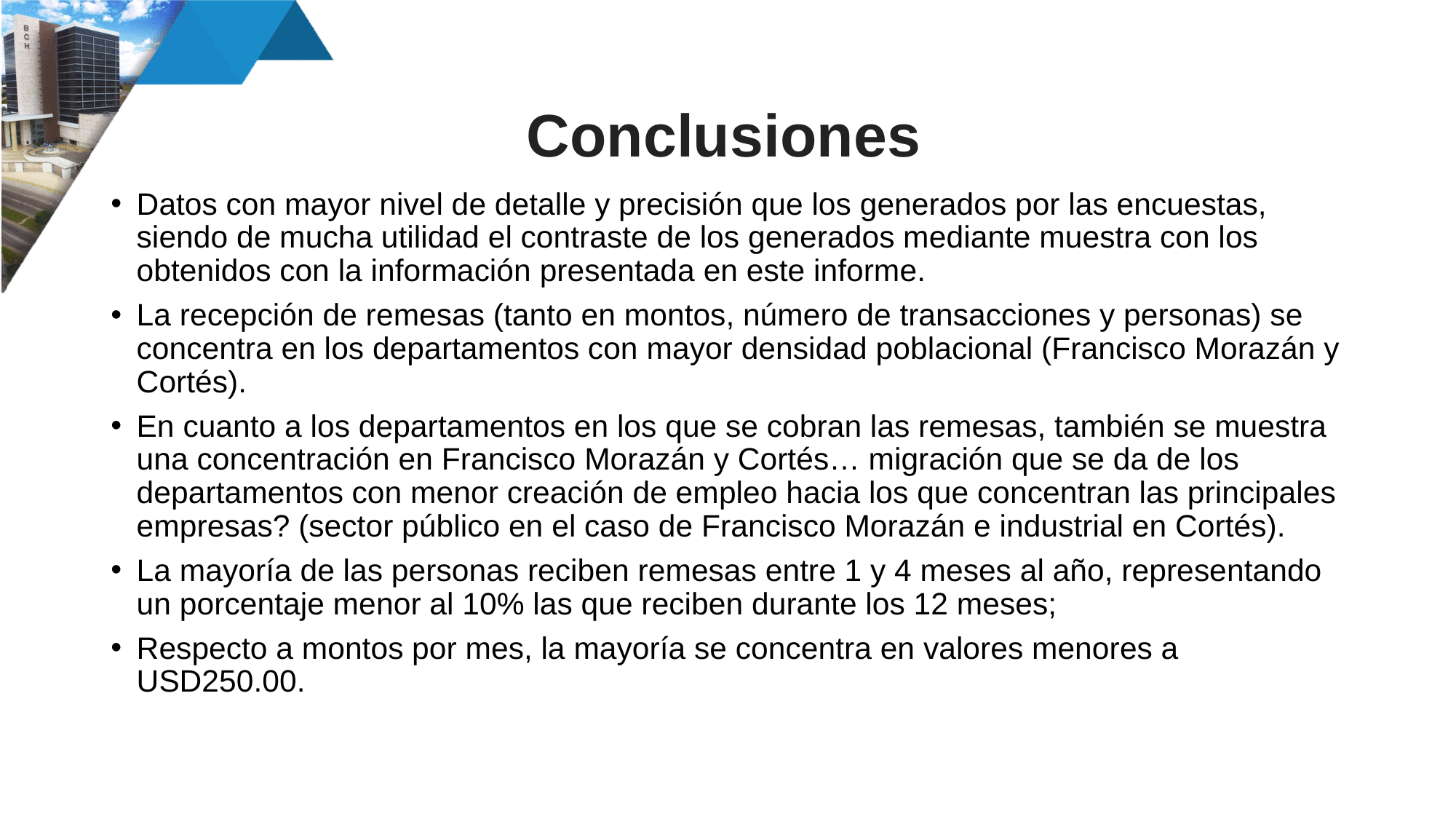

# Conclusiones
Datos con mayor nivel de detalle y precisión que los generados por las encuestas, siendo de mucha utilidad el contraste de los generados mediante muestra con los obtenidos con la información presentada en este informe.
La recepción de remesas (tanto en montos, número de transacciones y personas) se concentra en los departamentos con mayor densidad poblacional (Francisco Morazán y Cortés).
En cuanto a los departamentos en los que se cobran las remesas, también se muestra una concentración en Francisco Morazán y Cortés… migración que se da de los departamentos con menor creación de empleo hacia los que concentran las principales empresas? (sector público en el caso de Francisco Morazán e industrial en Cortés).
La mayoría de las personas reciben remesas entre 1 y 4 meses al año, representando un porcentaje menor al 10% las que reciben durante los 12 meses;
Respecto a montos por mes, la mayoría se concentra en valores menores a USD250.00.